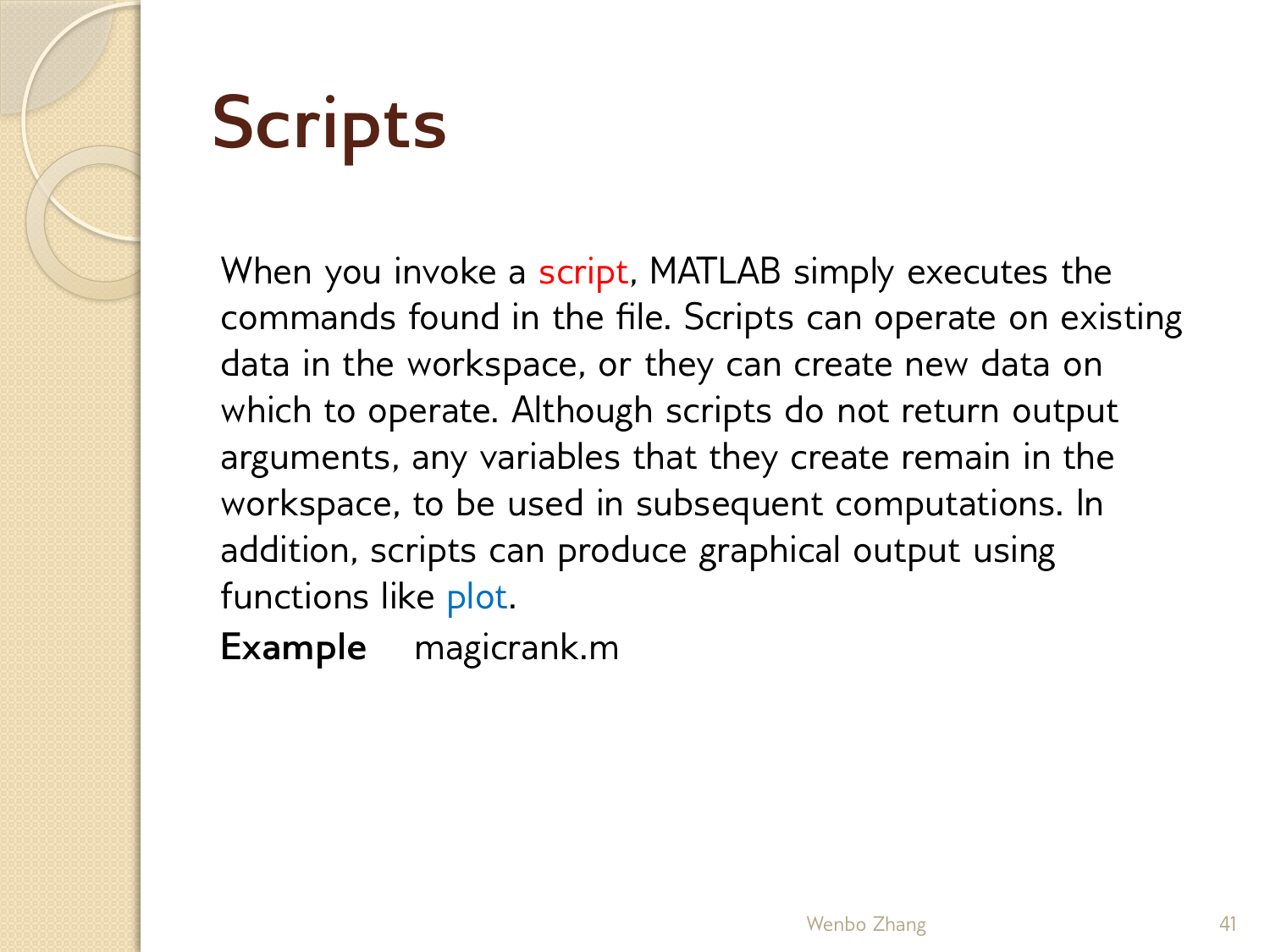

# Scripts
When you invoke a script, MATLAB simply executes the commands found in the file. Scripts can operate on existing data in the workspace, or they can create new data on which to operate. Although scripts do not return output arguments, any variables that they create remain in the workspace, to be used in subsequent computations. In addition, scripts can produce graphical output using functions like plot.
Example    magicrank.m
Wenbo Zhang
41